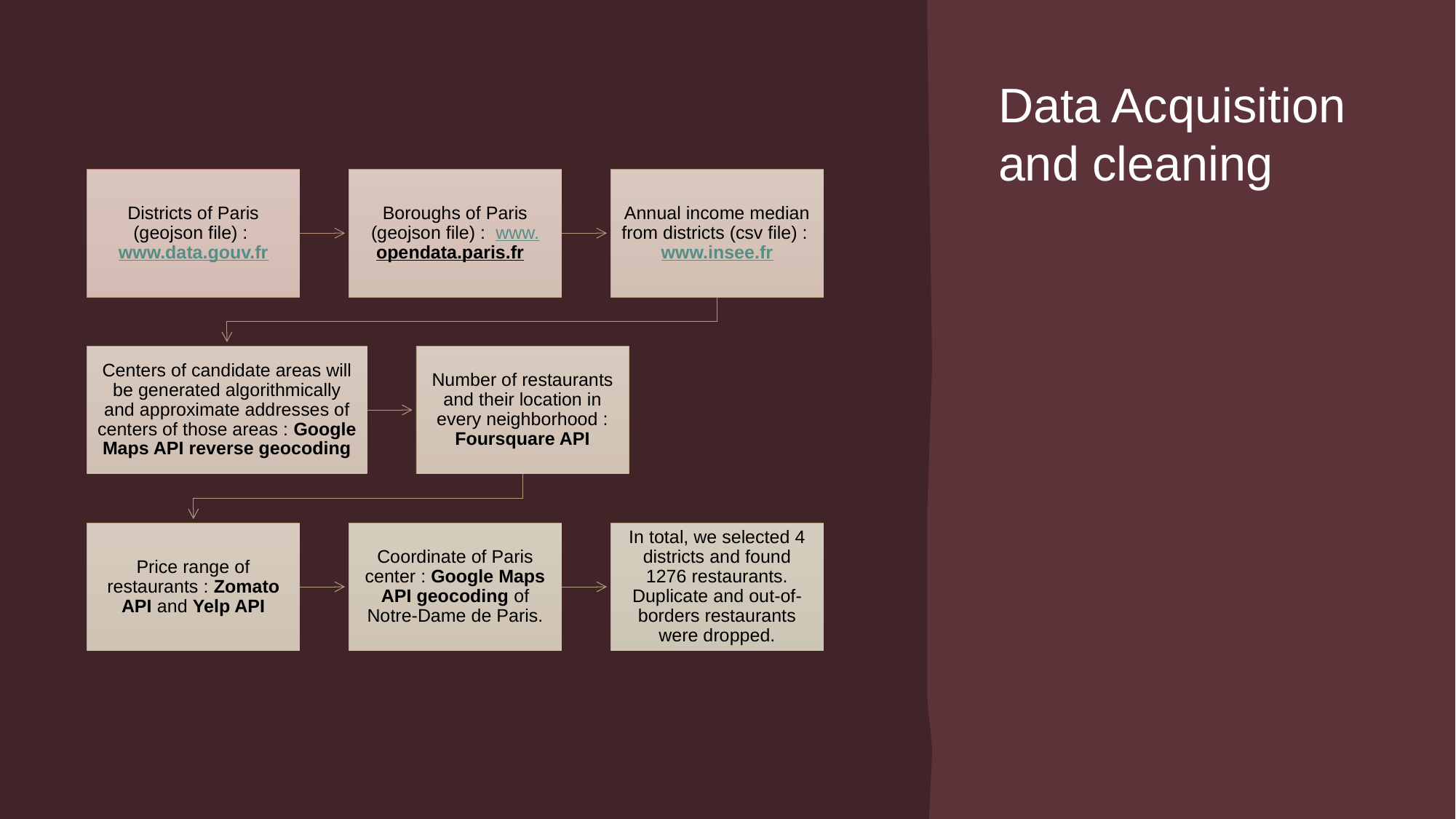

# Data Acquisition and cleaning

Districts of Paris (geojson file) : www.data.gouv.fr

Boroughs of Paris (geojson file) :  www.opendata.paris.fr

Annual income median from districts (csv file) : www.insee.fr

Centers of candidate areas will be generated algorithmically and approximate addresses of centers of those areas : Google Maps API reverse geocoding

Number of restaurants and their location in every neighborhood : Foursquare API

Price range of restaurants : Zomato API and Yelp API

Coordinate of Paris center : Google Maps API geocoding of Notre-Dame de Paris.
In total, we selected 4 districts and found 1276 restaurants. Duplicate and out-of-borders restaurants were dropped.